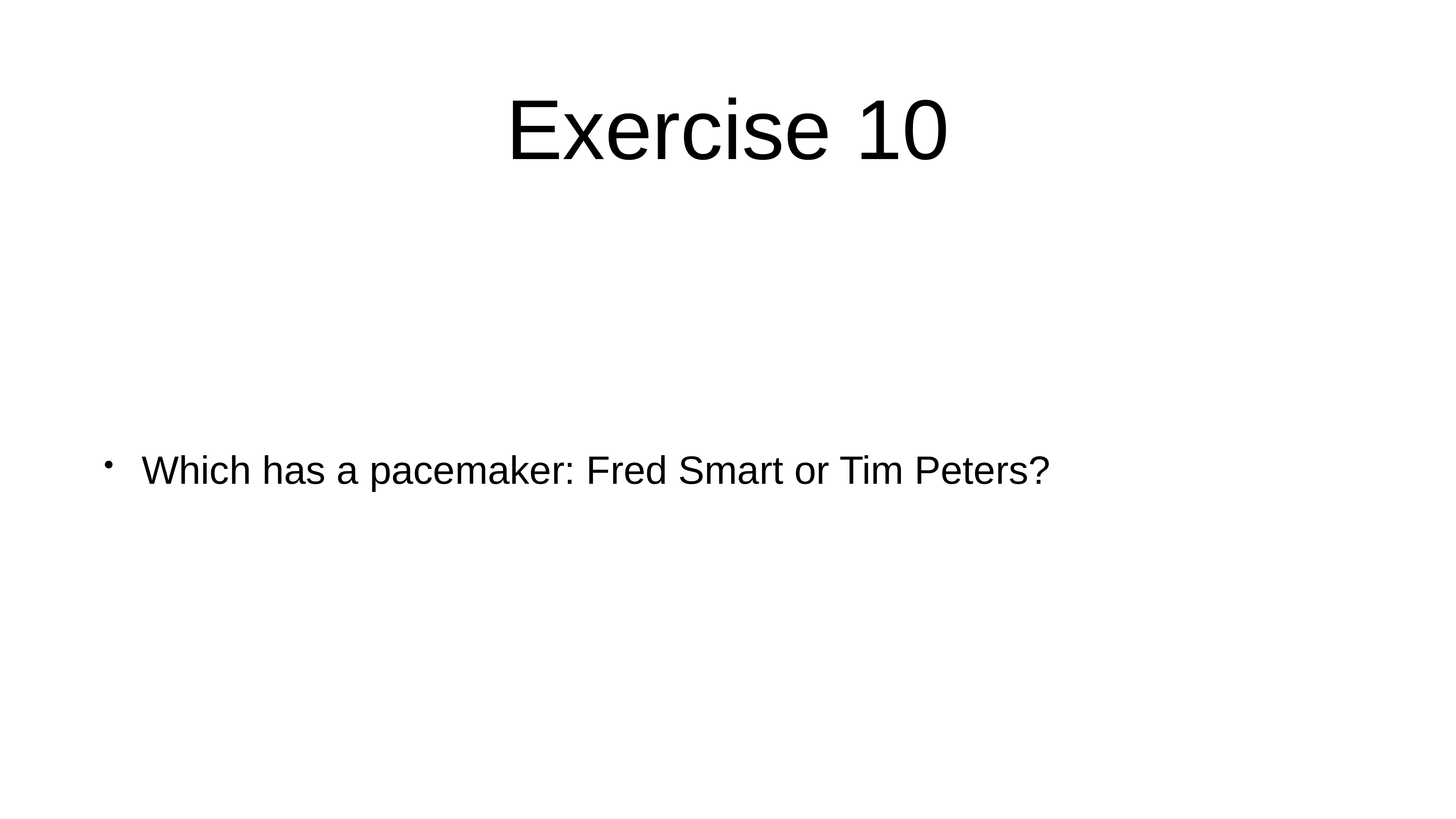

# Exercise 10
Which has a pacemaker: Fred Smart or Tim Peters?